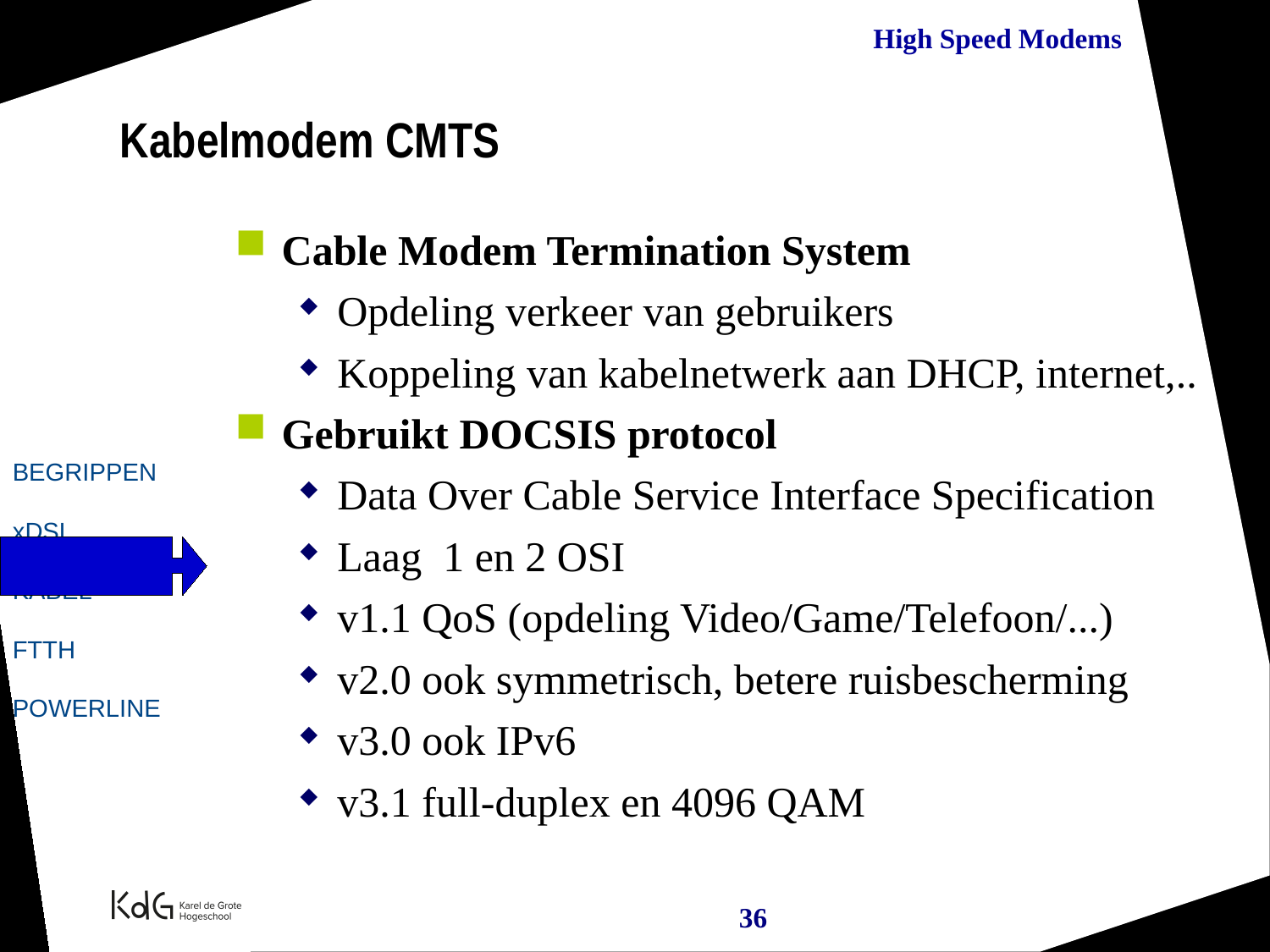

Kabelmodem CMTS
Cable Modem Termination System
Opdeling verkeer van gebruikers
Koppeling van kabelnetwerk aan DHCP, internet,..
Gebruikt DOCSIS protocol
Data Over Cable Service Interface Specification
Laag  1 en 2 OSI
v1.1 QoS (opdeling Video/Game/Telefoon/...)
v2.0 ook symmetrisch, betere ruisbescherming
v3.0 ook IPv6
v3.1 full-duplex en 4096 QAM